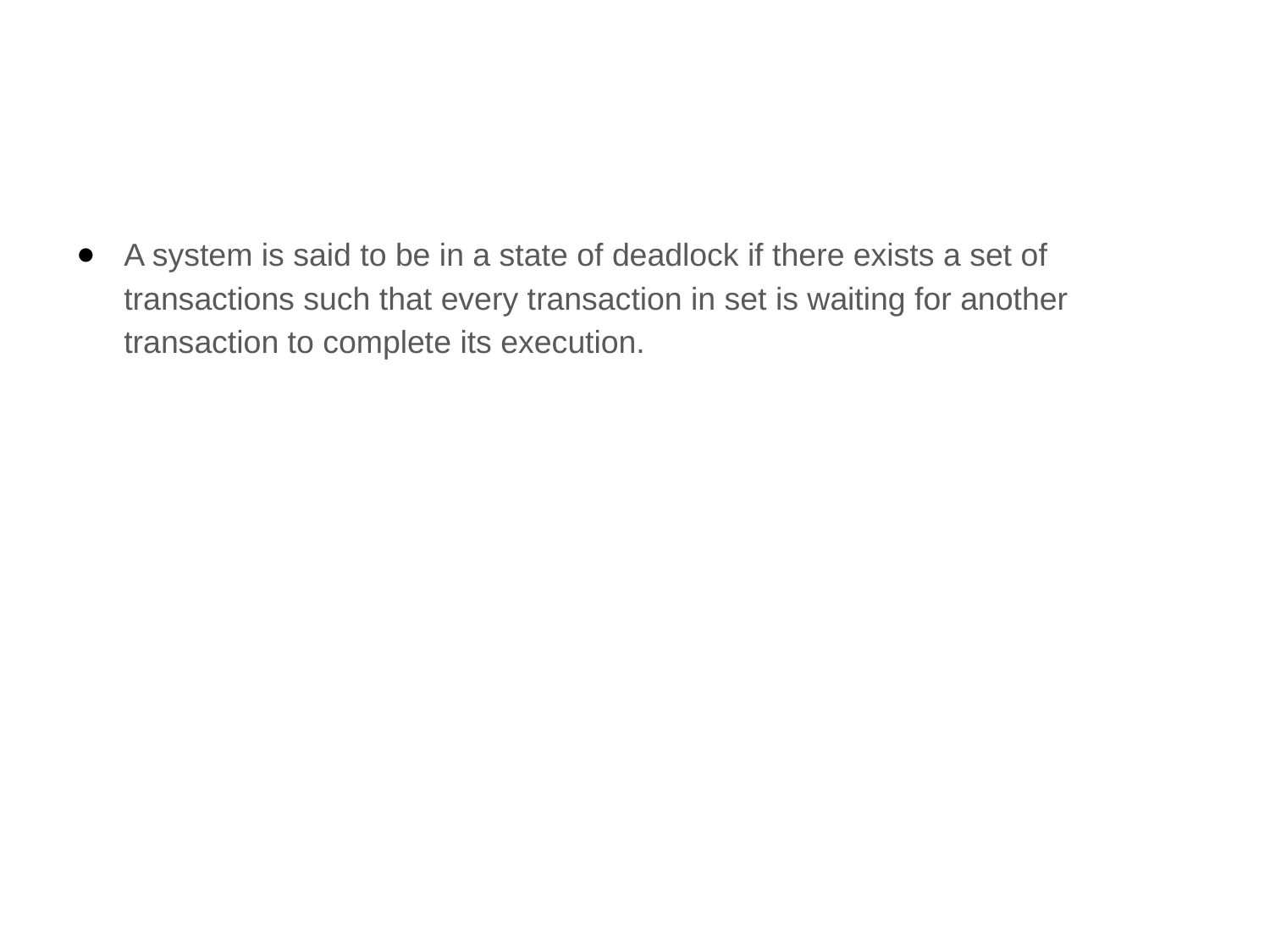

#
A system is said to be in a state of deadlock if there exists a set of transactions such that every transaction in set is waiting for another transaction to complete its execution.